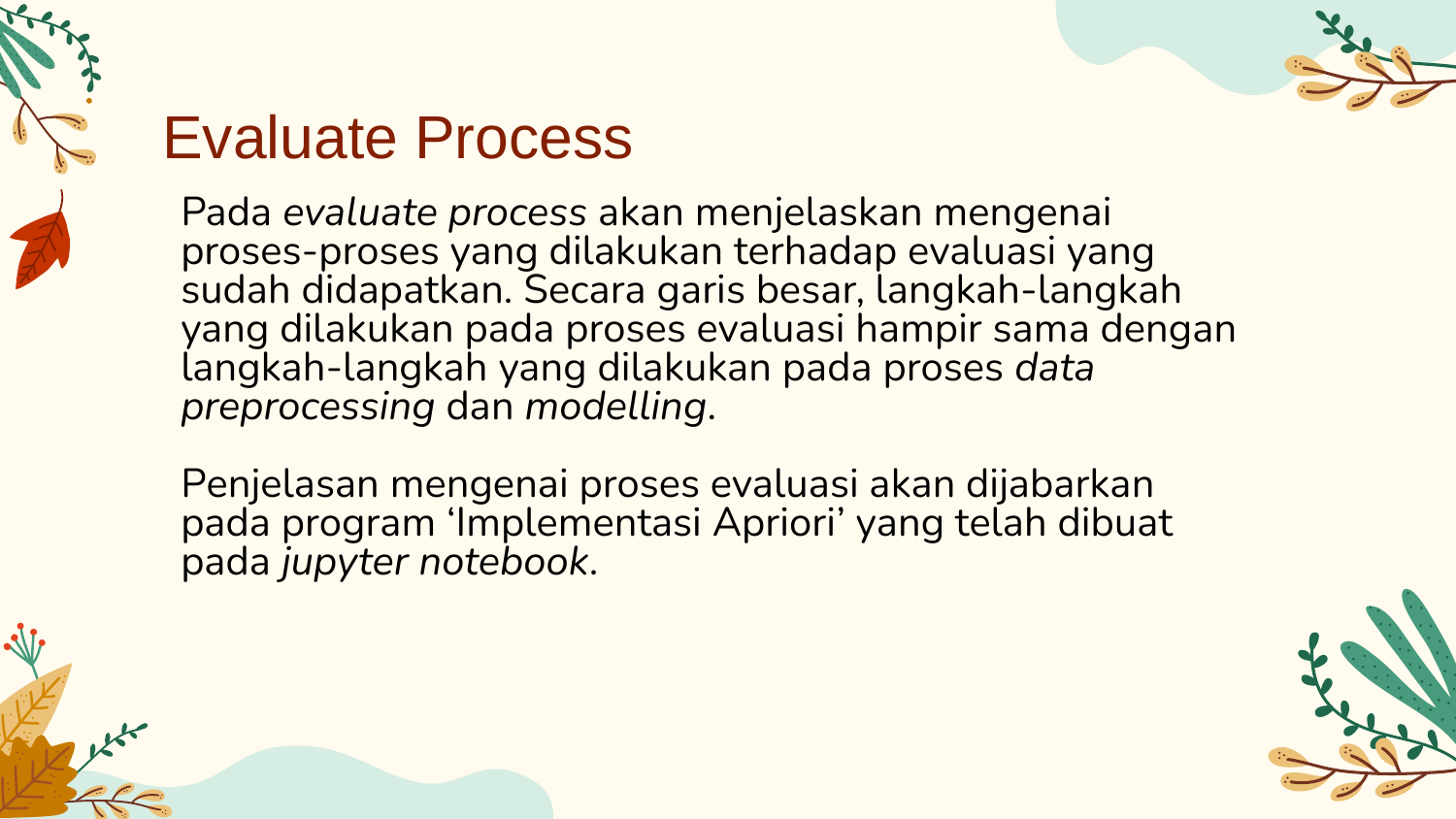

# Evaluate Process
Pada evaluate process akan menjelaskan mengenai proses-proses yang dilakukan terhadap evaluasi yang sudah didapatkan. Secara garis besar, langkah-langkah yang dilakukan pada proses evaluasi hampir sama dengan langkah-langkah yang dilakukan pada proses data preprocessing dan modelling.

Penjelasan mengenai proses evaluasi akan dijabarkan pada program ‘Implementasi Apriori’ yang telah dibuat pada jupyter notebook.